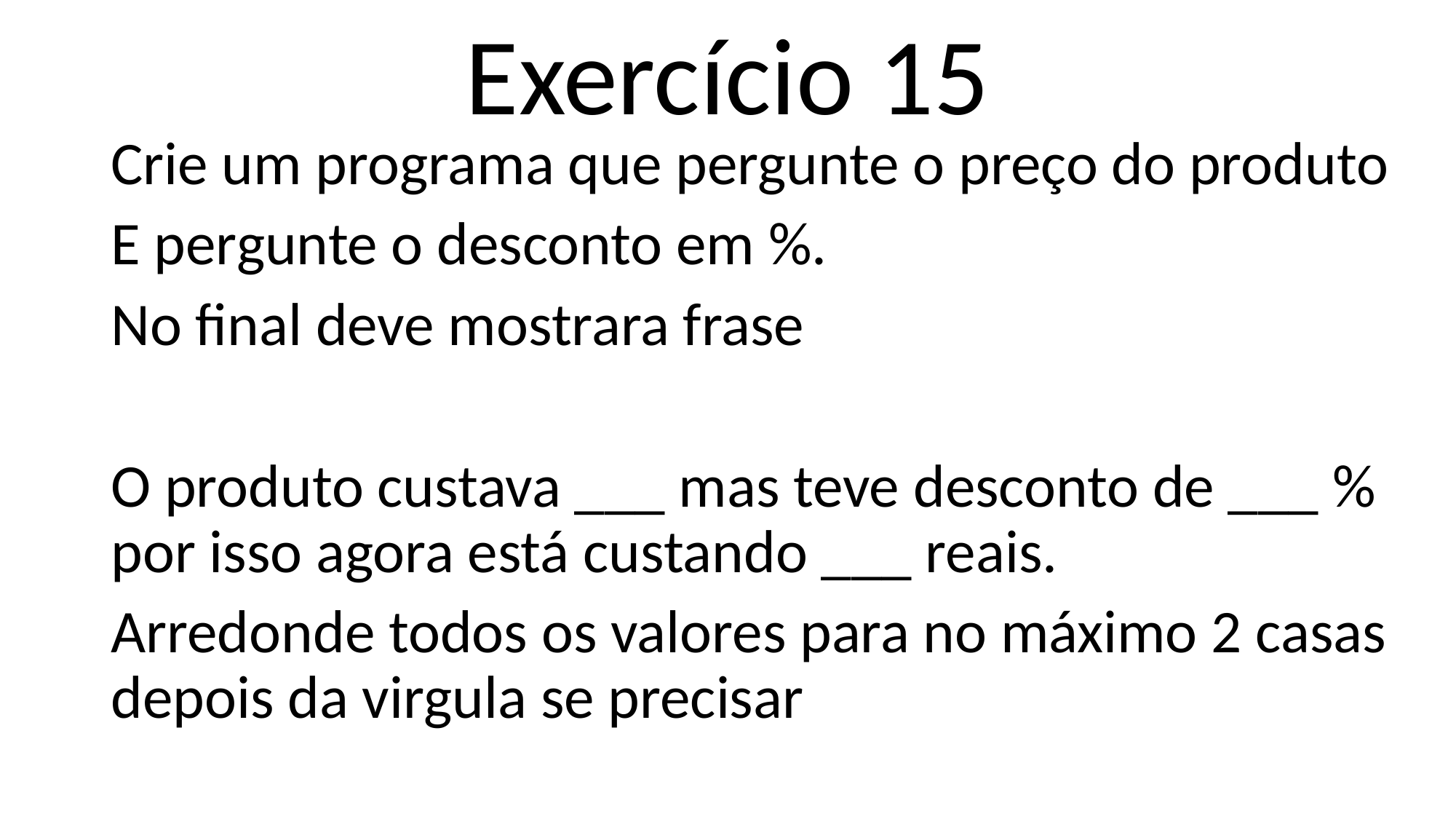

# Exercício 15
Crie um programa que pergunte o preço do produto
E pergunte o desconto em %.
No final deve mostrara frase

O produto custava ___ mas teve desconto de ___ % por isso agora está custando ___ reais.
Arredonde todos os valores para no máximo 2 casas depois da virgula se precisar